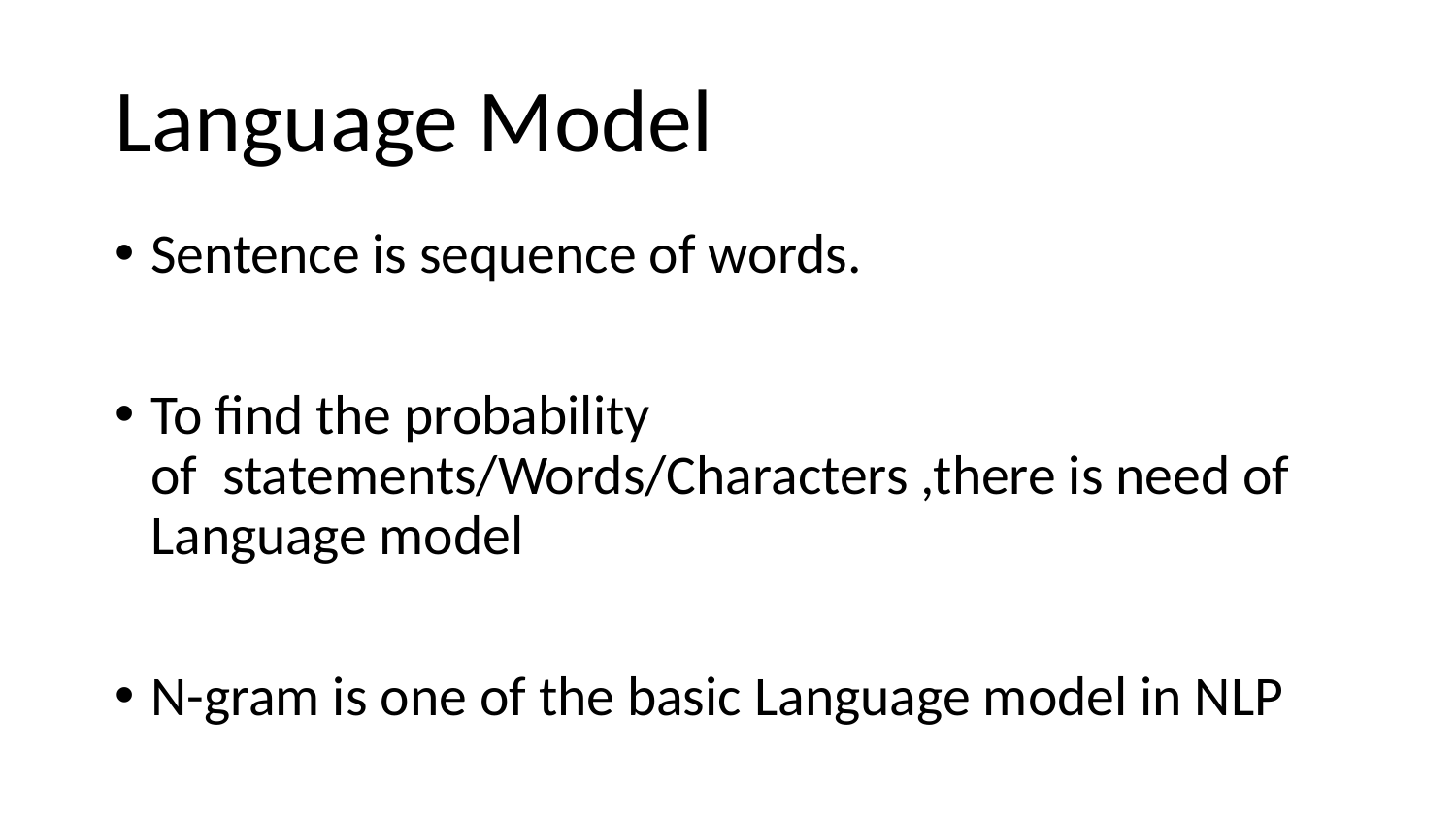

# Language Model
Sentence is sequence of words.

To find the probability of  statements/Words/Characters ,there is need of Language model

N-gram is one of the basic Language model in NLP